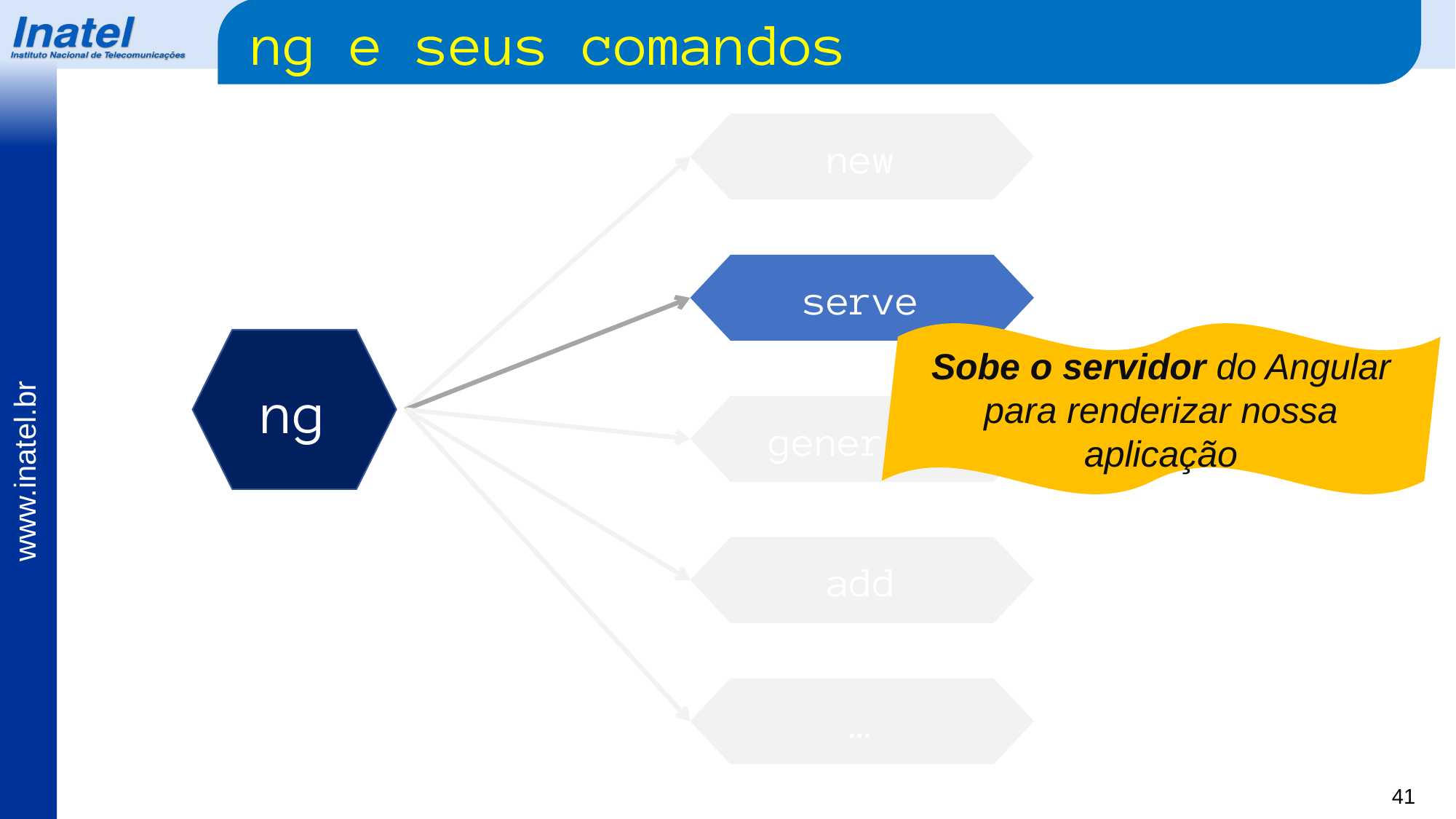

ng e seus comandos
new
serve
Sobe o servidor do Angular para renderizar nossa aplicação
ng
generate
add
…